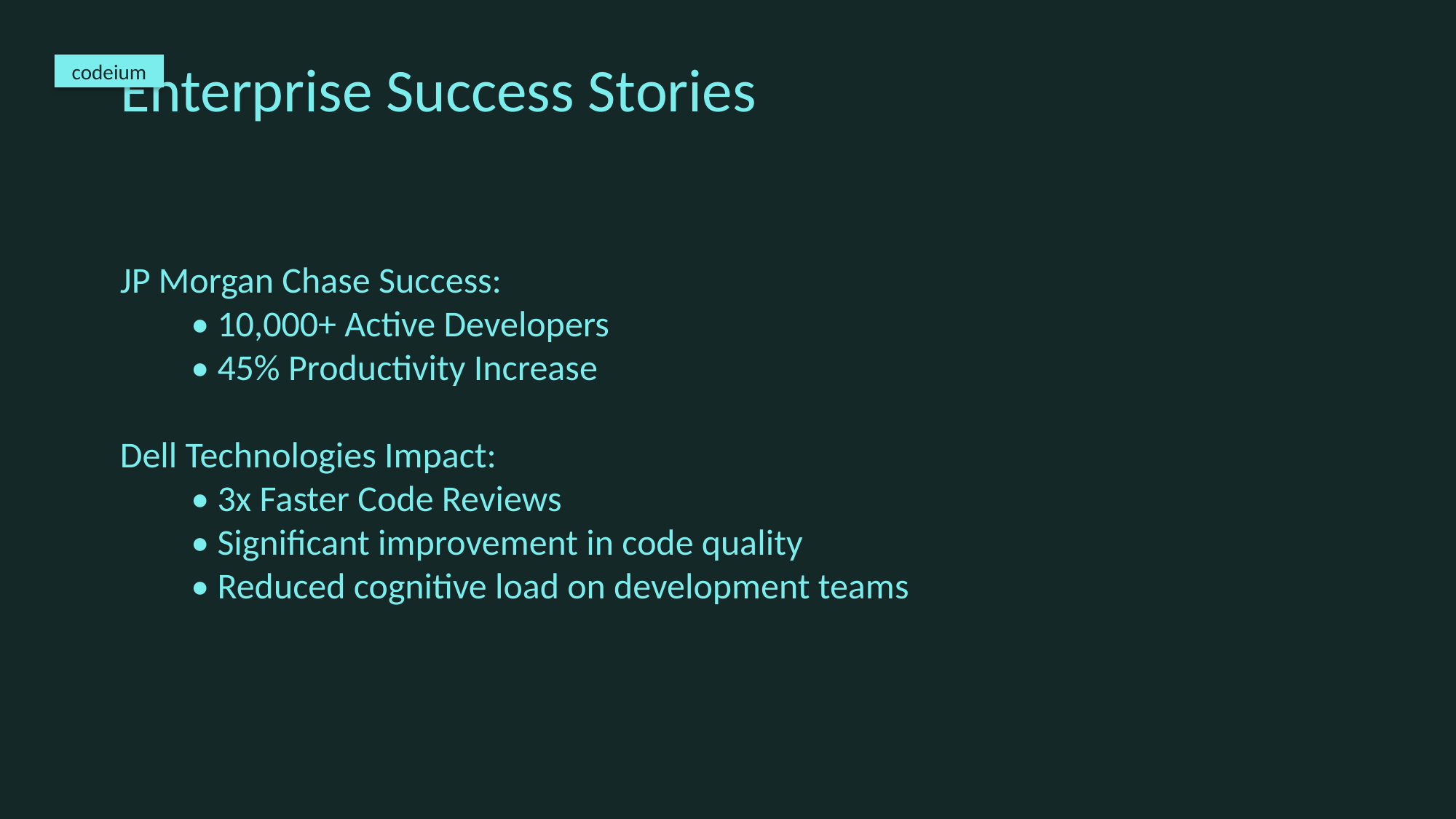

codeium
# Enterprise Success Stories

JP Morgan Chase Success:
  • 10,000+ Active Developers
  • 45% Productivity Increase

Dell Technologies Impact:
  • 3x Faster Code Reviews
  • Significant improvement in code quality
  • Reduced cognitive load on development teams